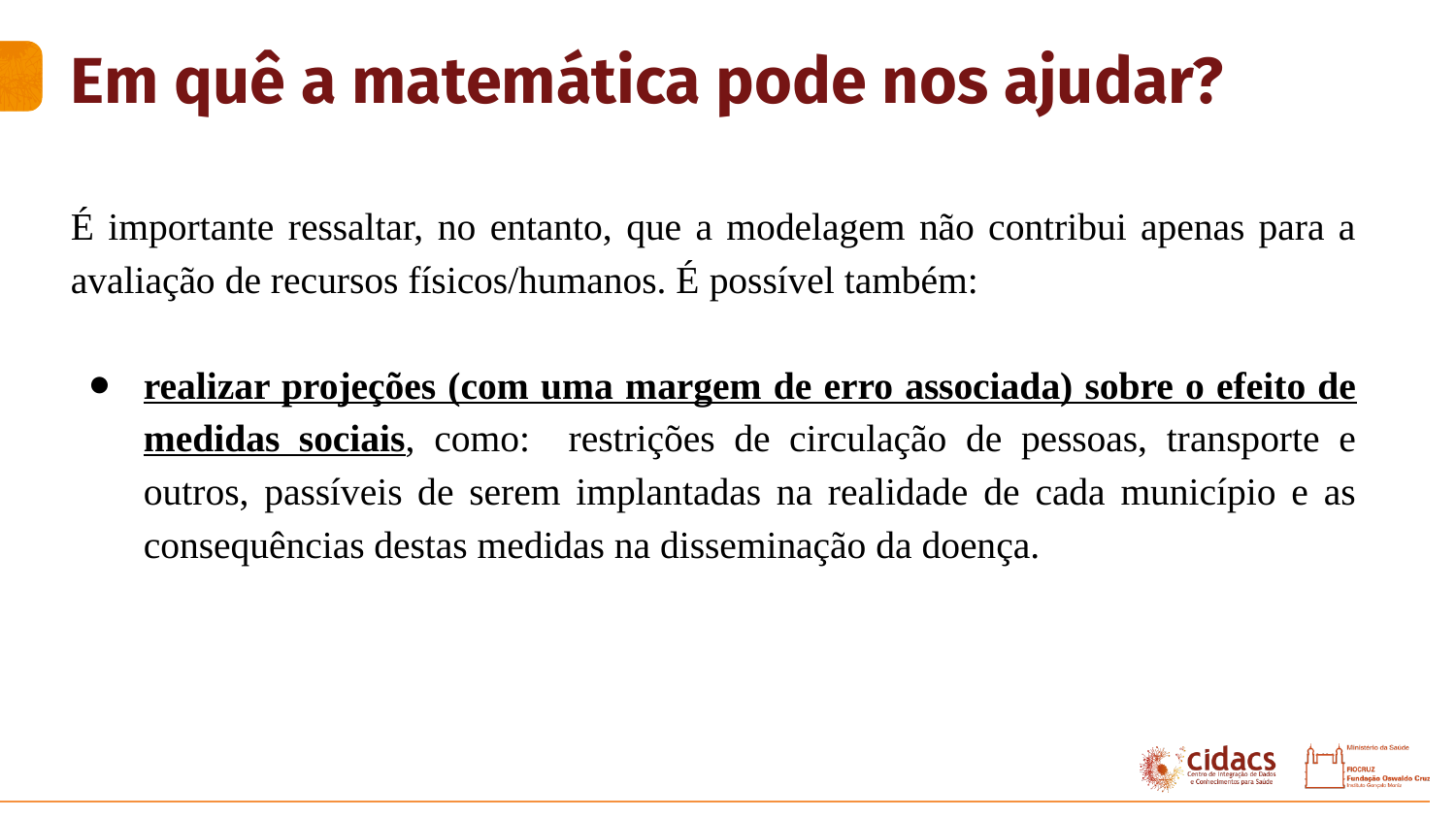

# Em quê a matemática pode nos ajudar?
É importante ressaltar, no entanto, que a modelagem não contribui apenas para a avaliação de recursos físicos/humanos. É possível também:

realizar projeções (com uma margem de erro associada) sobre o efeito de medidas sociais, como:  restrições de circulação de pessoas, transporte e outros, passíveis de serem implantadas na realidade de cada município e as consequências destas medidas na disseminação da doença.